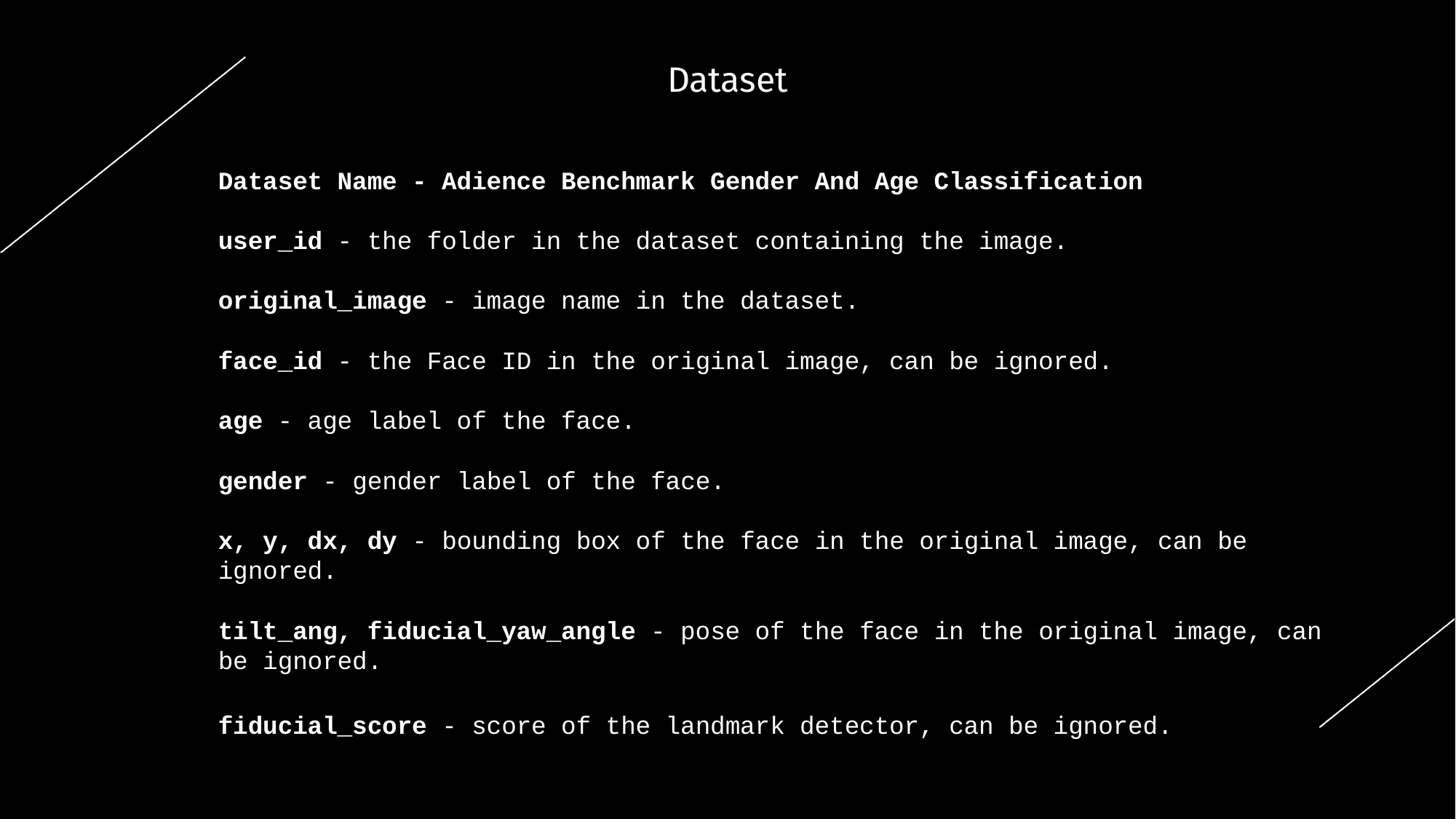

# Dataset

Dataset Name - Adience Benchmark Gender And Age Classification

user_id - the folder in the dataset containing the image.

original_image - image name in the dataset.

face_id - the Face ID in the original image, can be ignored.

age - age label of the face.

gender - gender label of the face.

x, y, dx, dy - bounding box of the face in the original image, can be ignored.

tilt_ang, fiducial_yaw_angle - pose of the face in the original image, can be ignored.

fiducial_score - score of the landmark detector, can be ignored.

l